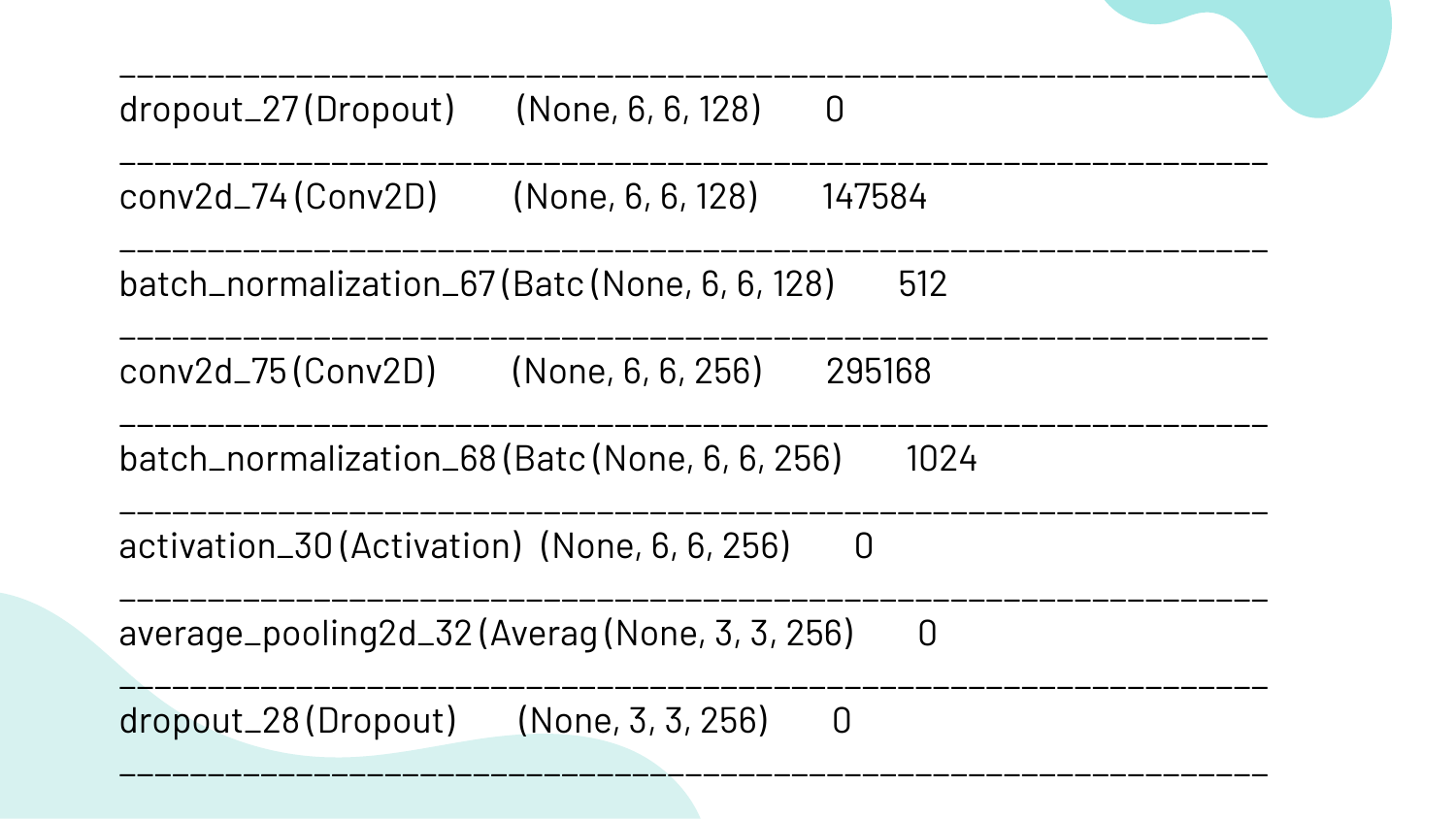

_________________________________________________________________
dropout_27 (Dropout)         (None, 6, 6, 128)         0         _________________________________________________________________
conv2d_74 (Conv2D)           (None, 6, 6, 128)         147584    _________________________________________________________________
batch_normalization_67 (Batc (None, 6, 6, 128)         512       _________________________________________________________________
conv2d_75 (Conv2D)           (None, 6, 6, 256)         295168    _________________________________________________________________
batch_normalization_68 (Batc (None, 6, 6, 256)         1024      _________________________________________________________________
activation_30 (Activation)   (None, 6, 6, 256)         0         _________________________________________________________________
average_pooling2d_32 (Averag (None, 3, 3, 256)         0         _________________________________________________________________
dropout_28 (Dropout)         (None, 3, 3, 256)         0         _________________________________________________________________